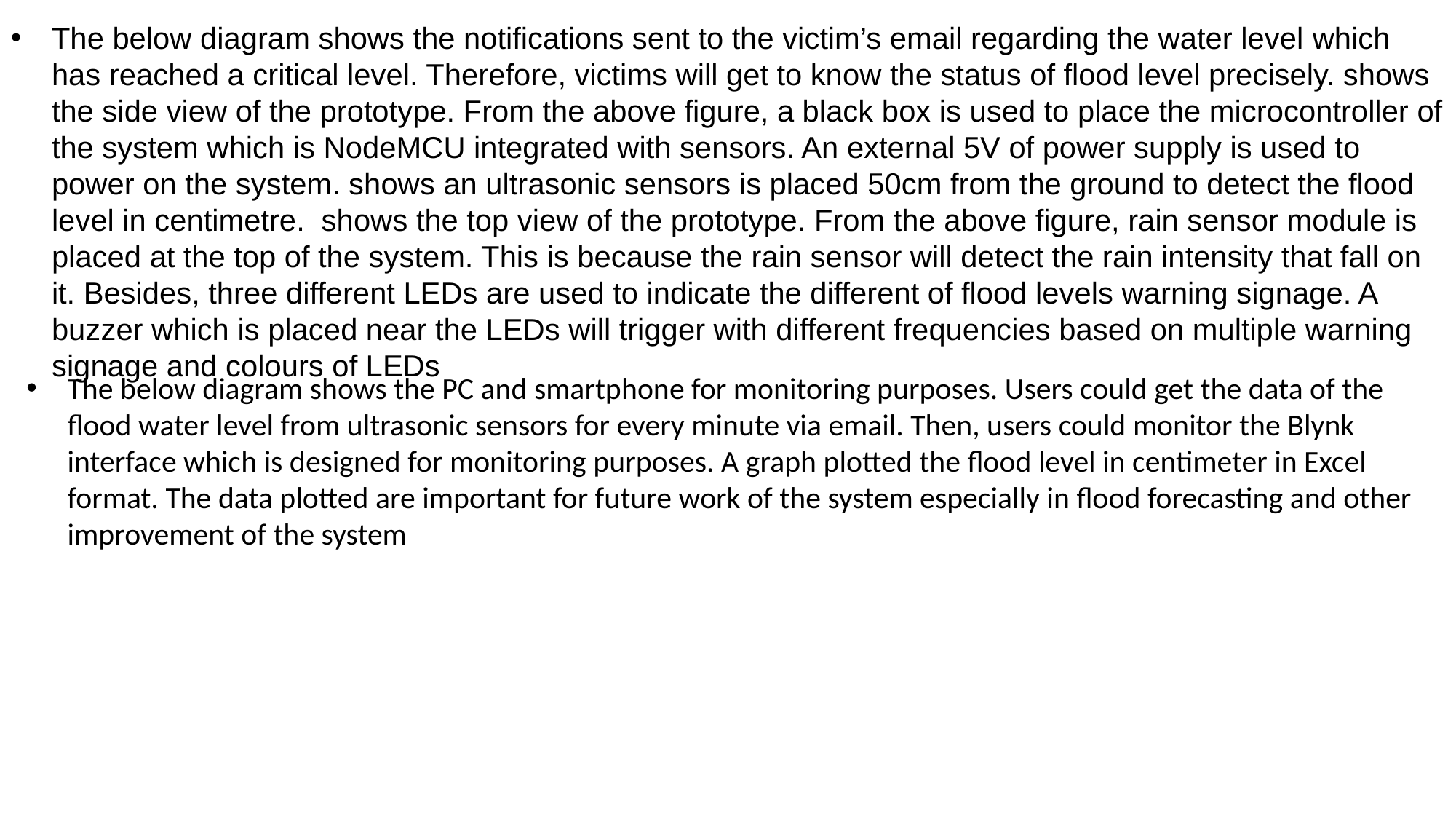

The below diagram shows the notifications sent to the victim’s email regarding the water level which has reached a critical level. Therefore, victims will get to know the status of flood level precisely. shows the side view of the prototype. From the above figure, a black box is used to place the microcontroller of the system which is NodeMCU integrated with sensors. An external 5V of power supply is used to power on the system. shows an ultrasonic sensors is placed 50cm from the ground to detect the flood level in centimetre.  shows the top view of the prototype. From the above figure, rain sensor module is placed at the top of the system. This is because the rain sensor will detect the rain intensity that fall on it. Besides, three different LEDs are used to indicate the different of flood levels warning signage. A buzzer which is placed near the LEDs will trigger with different frequencies based on multiple warning signage and colours of LEDs
The below diagram shows the PC and smartphone for monitoring purposes. Users could get the data of the flood water level from ultrasonic sensors for every minute via email. Then, users could monitor the Blynk interface which is designed for monitoring purposes. A graph plotted the flood level in centimeter in Excel format. The data plotted are important for future work of the system especially in flood forecasting and other improvement of the system